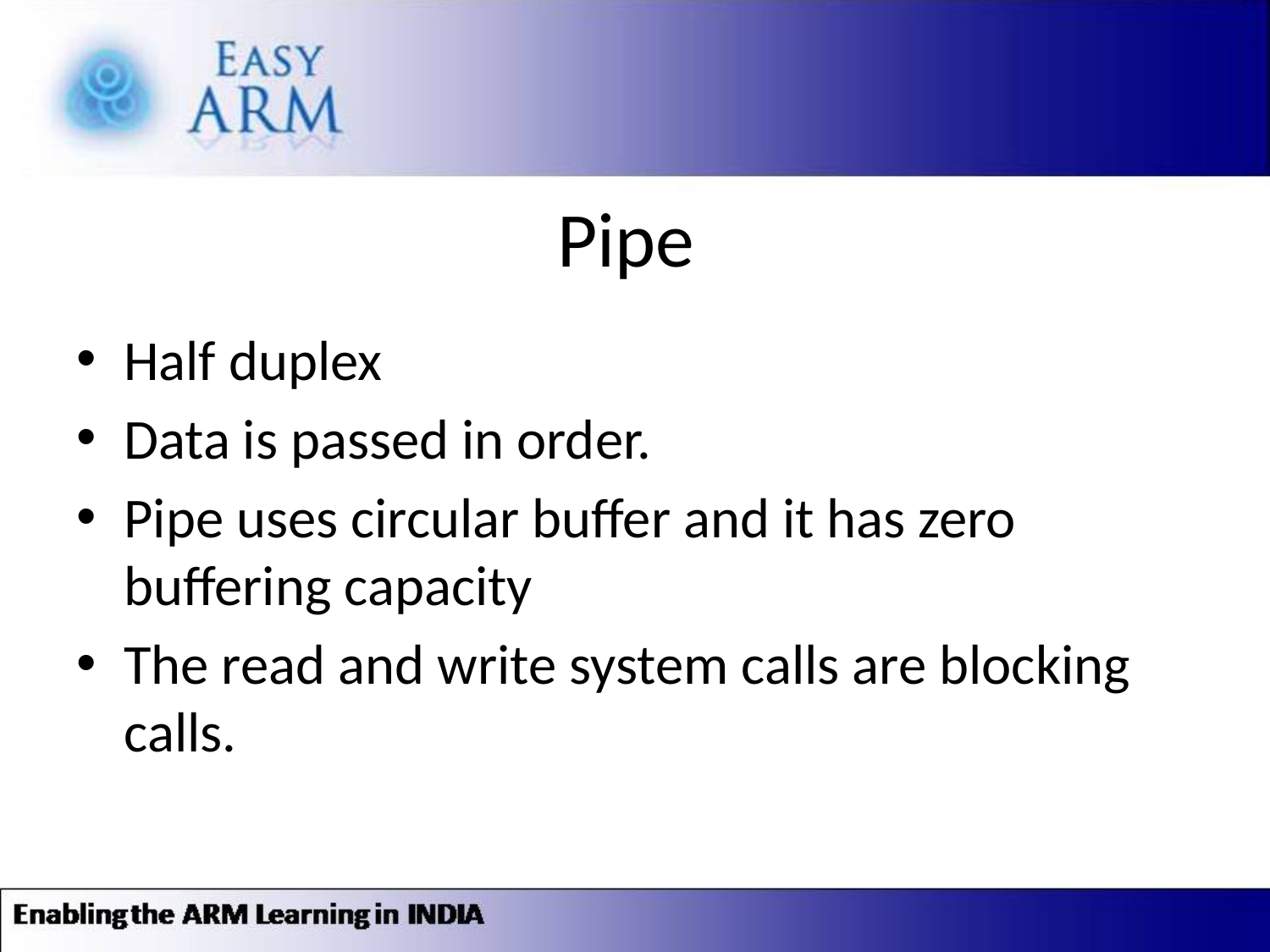

# Pipe
Half duplex
Data is passed in order.
Pipe uses circular buffer and it has zero buffering capacity
The read and write system calls are blocking calls.